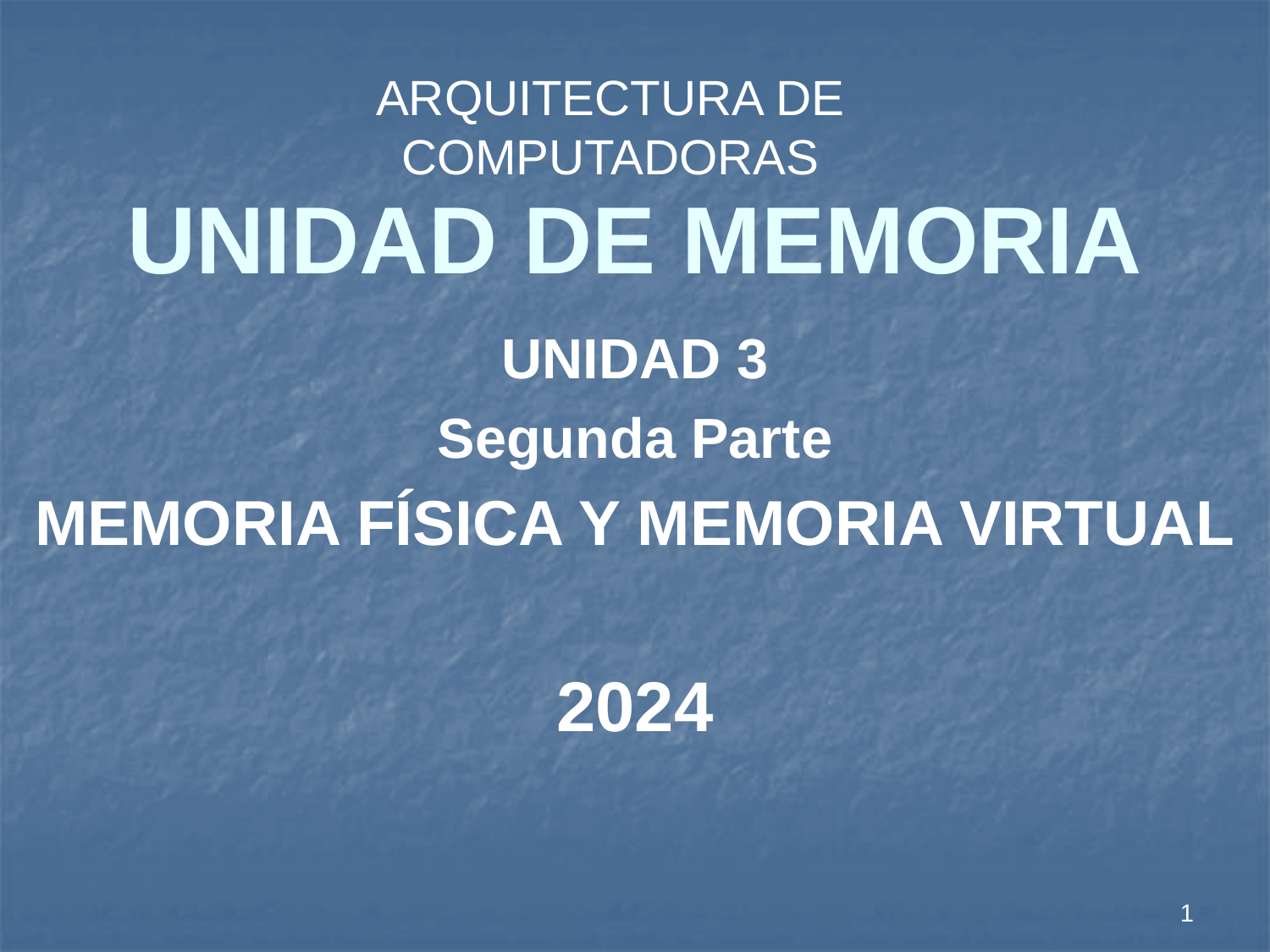

ARQUITECTURA DE COMPUTADORAS
# UNIDAD DE MEMORIA
UNIDAD 3
Segunda Parte
MEMORIA FÍSICA Y MEMORIA VIRTUAL

2024
1